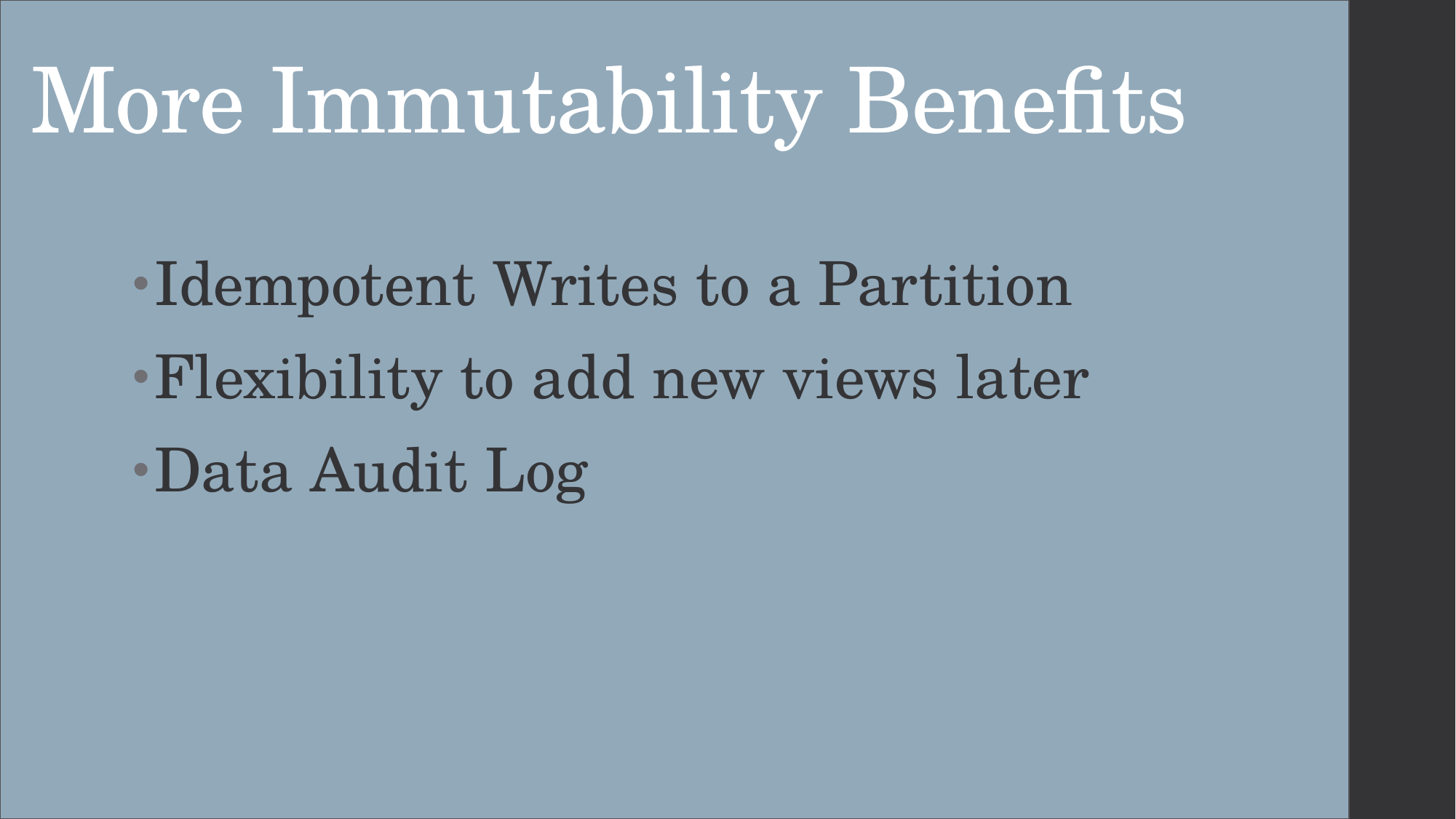

# More Immutability Benefits
Idempotent Writes to a Partition
Flexibility to add new views later
Data Audit Log